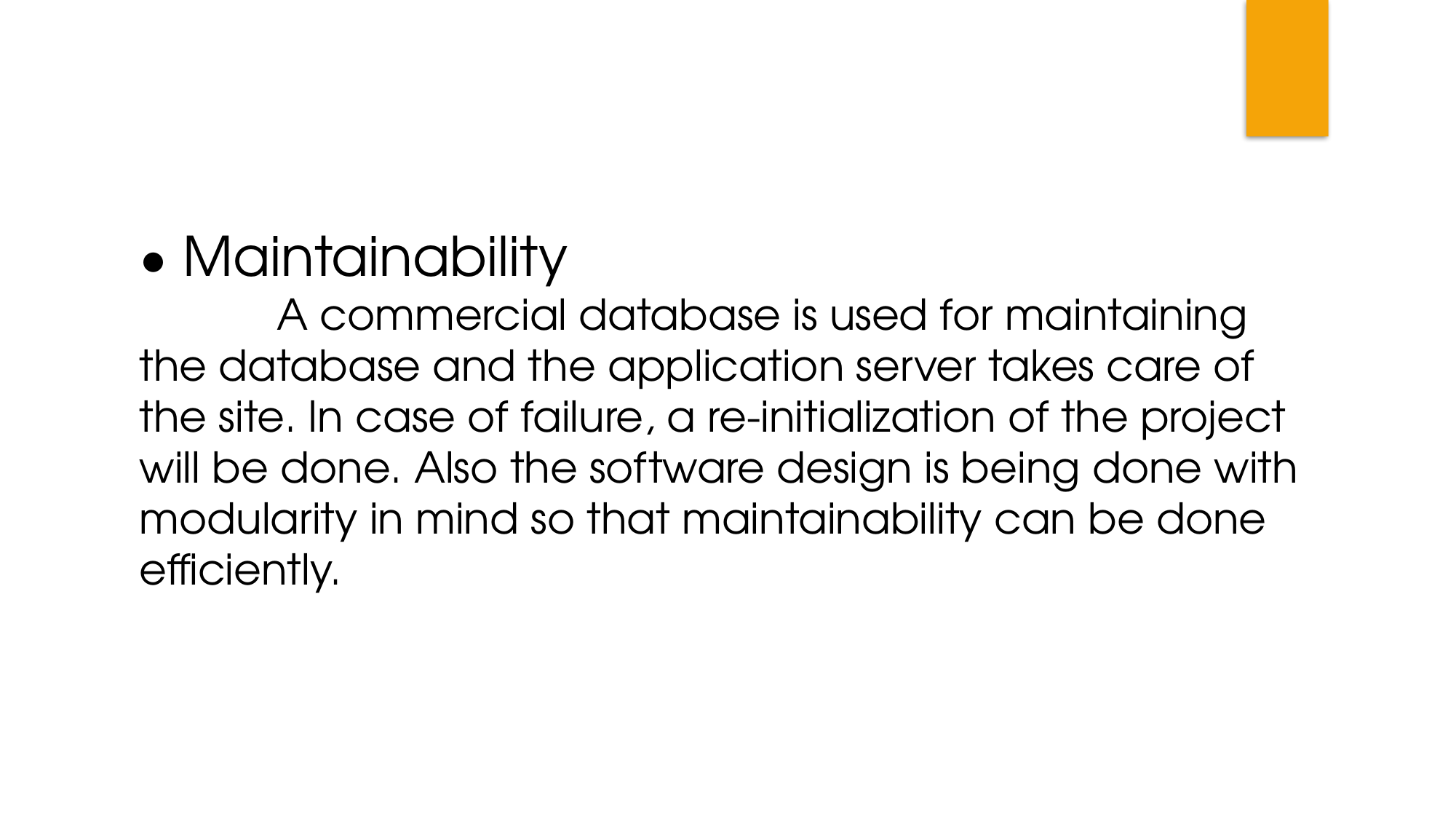

• Maintainability
                  A commercial database is used for maintaining the database and the application server takes care of the site. In case of failure, a re-initialization of the project will be done. Also the software design is being done with modularity in mind so that maintainability can be done efficiently.